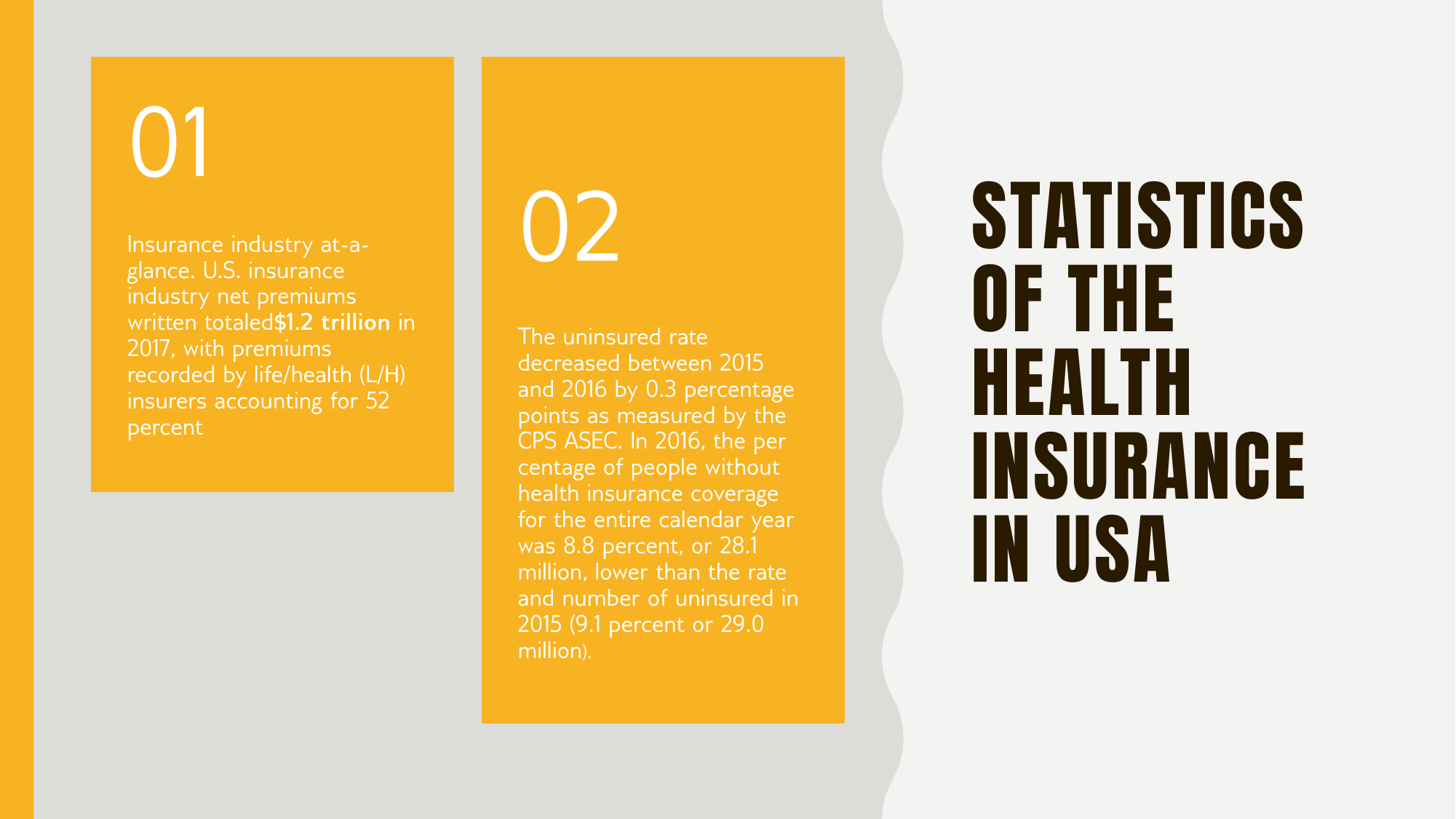

Insurance industry at-a-glance. U.S. insurance industry net premiums written totaled$1.2 trillion in 2017, with premiums recorded by life/health (L/H) insurers accounting for 52 percent
01
The uninsured rate decreased between 2015 and 2016 by 0.3 percentage points as measured by the CPS ASEC. In 2016, the per­centage of people without health insurance coverage for the entire calendar year was 8.8 percent, or 28.1 million, lower than the rate and number of uninsured in 2015 (9.1 percent or 29.0 million).
02
# Statistics of the health insurance in USA